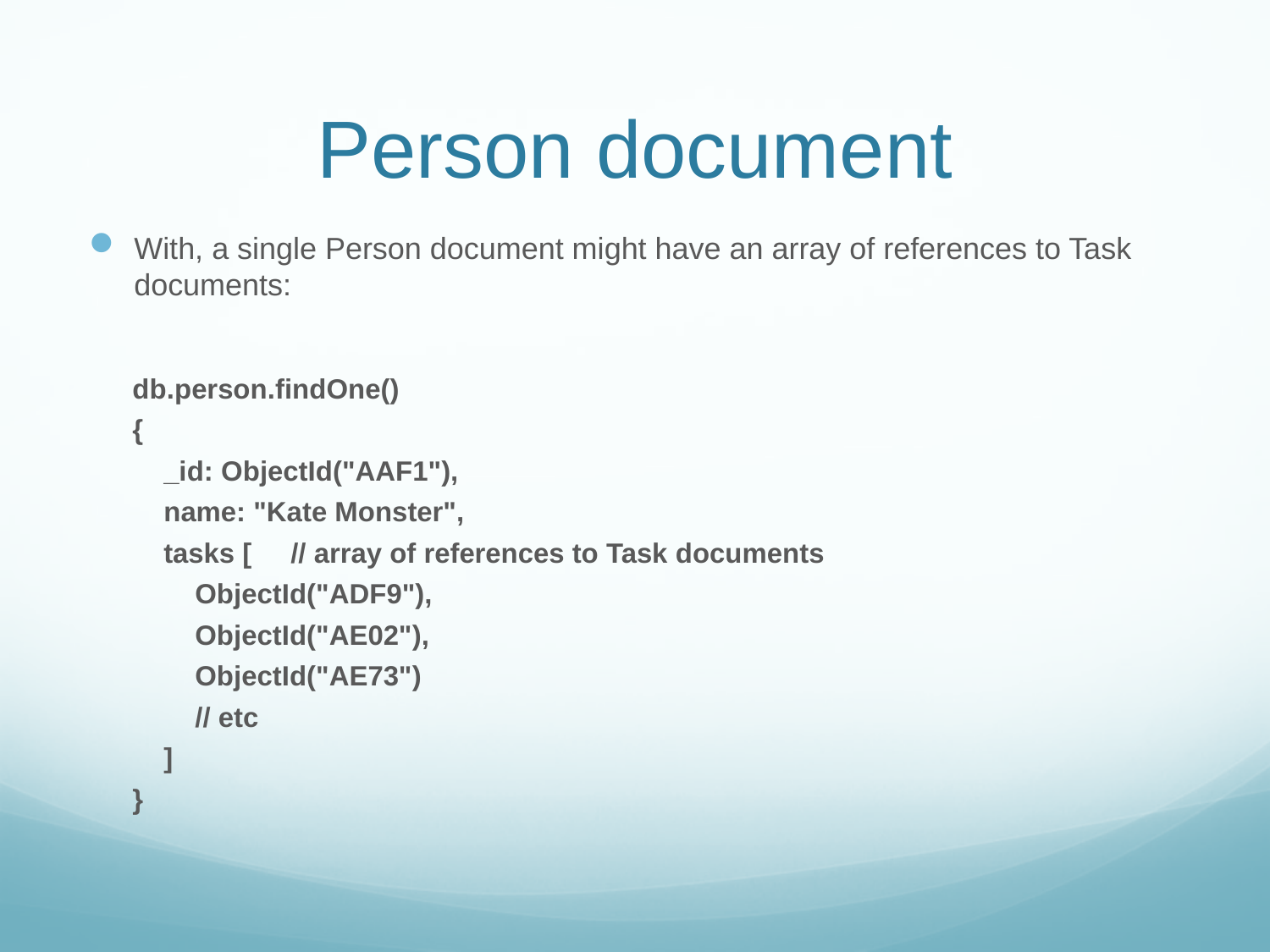

# Person document
With, a single Person document might have an array of references to Task documents:

db.person.findOne()
{
    _id: ObjectId("AAF1"),
    name: "Kate Monster",
    tasks [     // array of references to Task documents
        ObjectId("ADF9"),
        ObjectId("AE02"),
        ObjectId("AE73")
        // etc
    ]
}